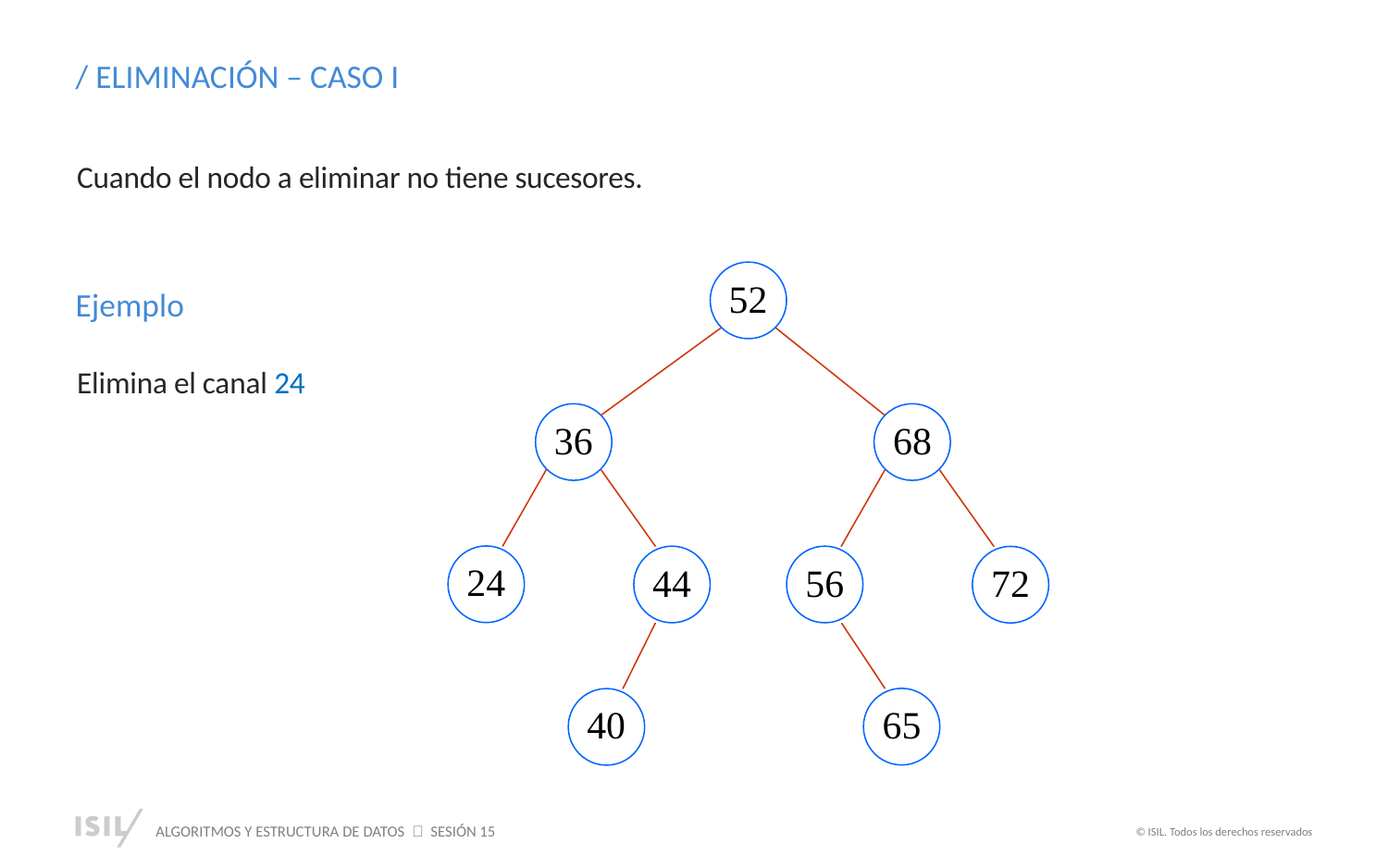

/ ELIMINACIÓN – CASO I
Cuando el nodo a eliminar no tiene sucesores.

52

36

68

24

44

56

72

65

40
Ejemplo
Elimina el canal 24